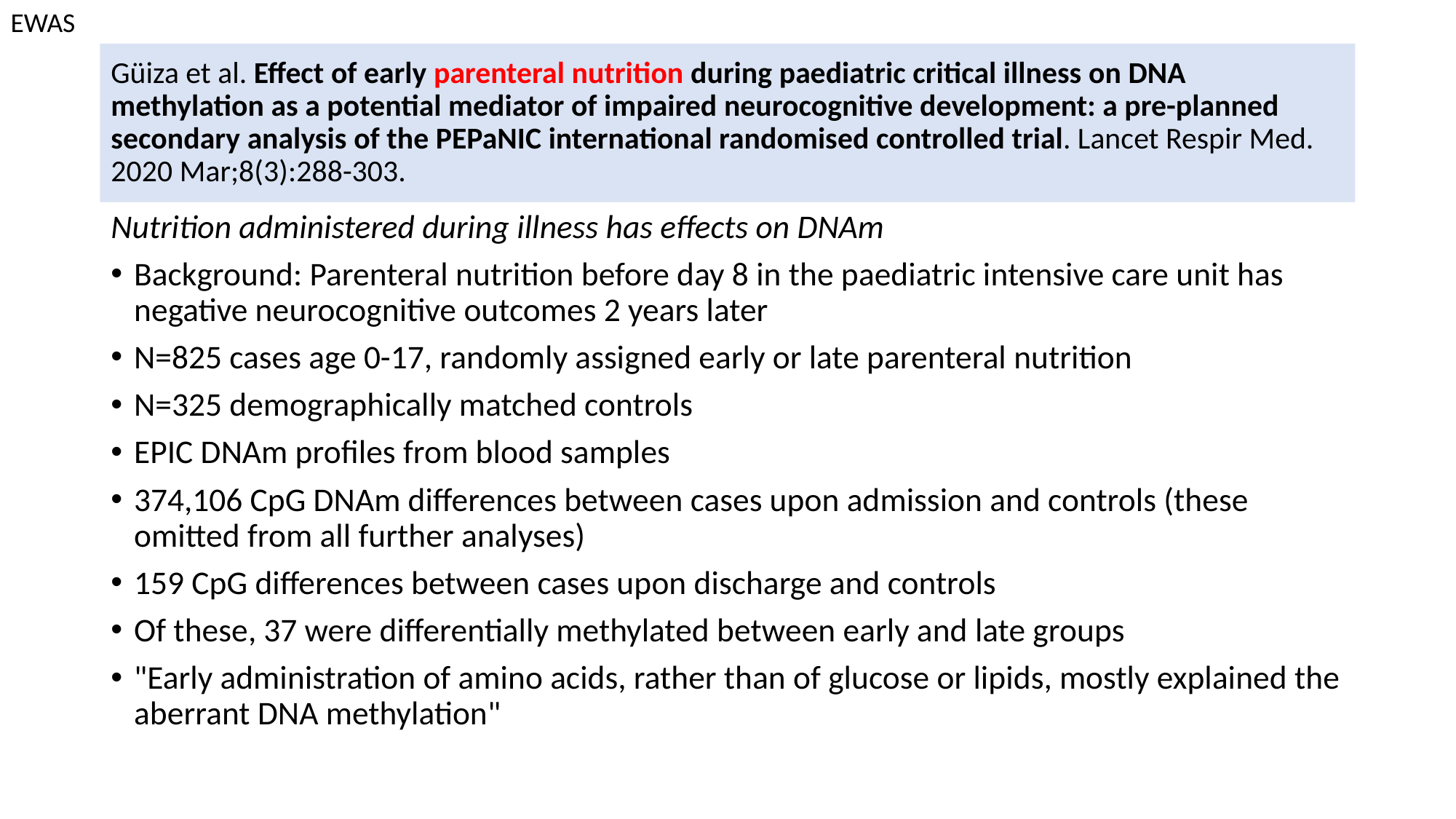

EWAS
# Güiza et al. Effect of early parenteral nutrition during paediatric critical illness on DNA methylation as a potential mediator of impaired neurocognitive development: a pre-planned secondary analysis of the PEPaNIC international randomised controlled trial. Lancet Respir Med. 2020 Mar;8(3):288-303.
Nutrition administered during illness has effects on DNAm
Background: Parenteral nutrition before day 8 in the paediatric intensive care unit has negative neurocognitive outcomes 2 years later
N=825 cases age 0-17, randomly assigned early or late parenteral nutrition
N=325 demographically matched controls
EPIC DNAm profiles from blood samples
374,106 CpG DNAm differences between cases upon admission and controls (these omitted from all further analyses)
159 CpG differences between cases upon discharge and controls
Of these, 37 were differentially methylated between early and late groups
"Early administration of amino acids, rather than of glucose or lipids, mostly explained the aberrant DNA methylation"